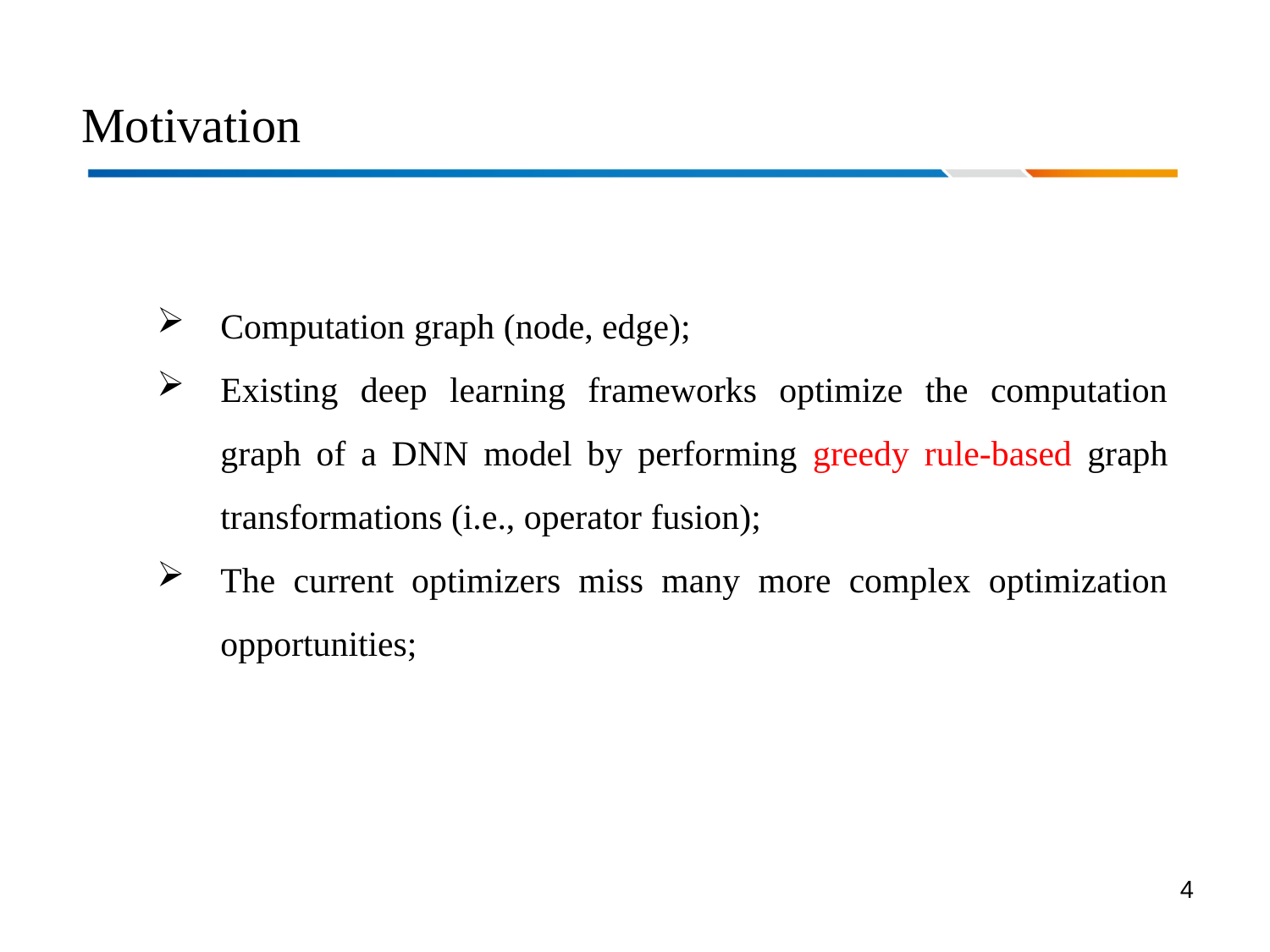

# Motivation
Computation graph (node, edge);
Existing deep learning frameworks optimize the computation graph of a DNN model by performing greedy rule-based graph transformations (i.e., operator fusion);
The current optimizers miss many more complex optimization opportunities;
4